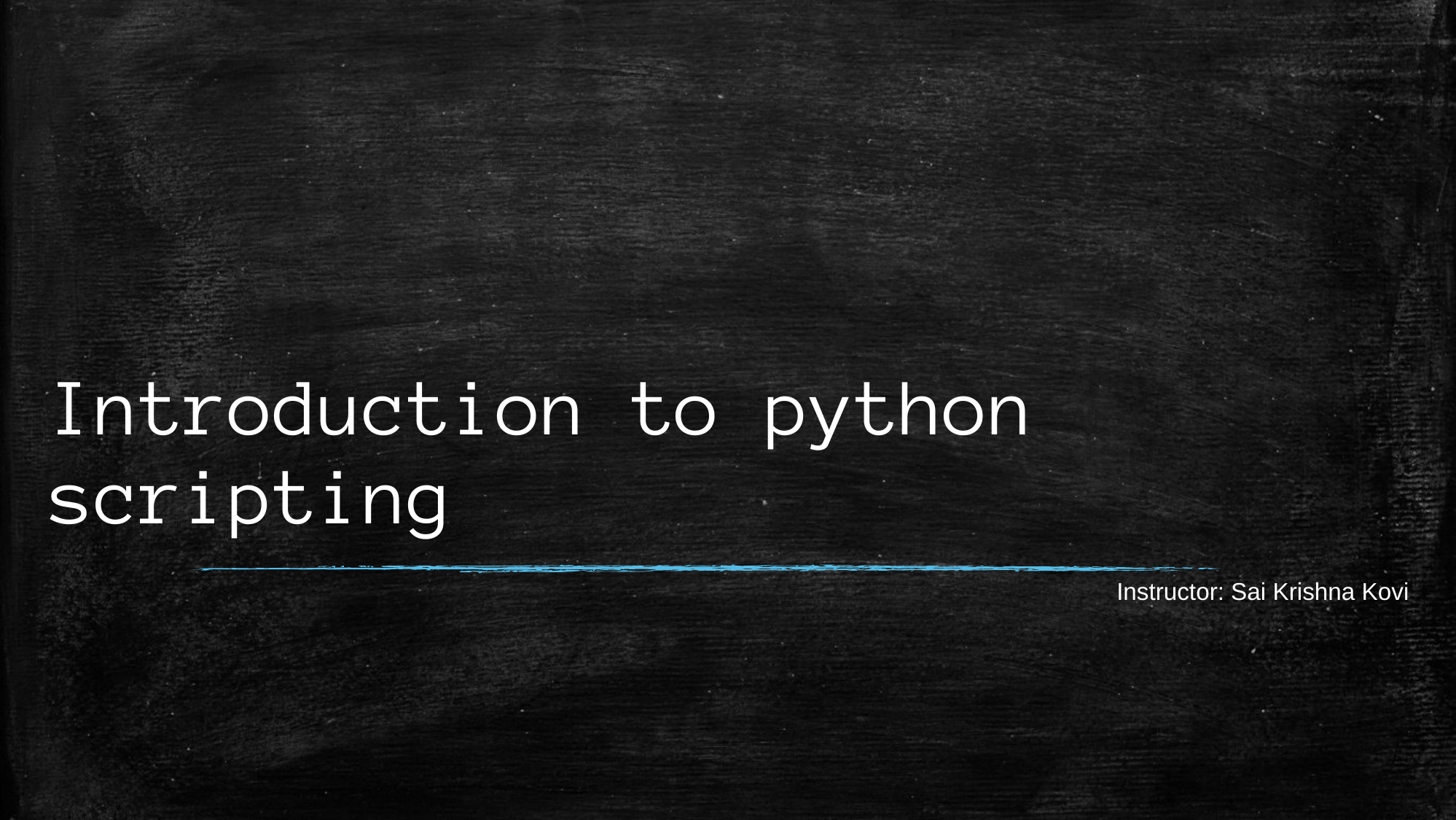

# Introduction to python scripting
Instructor: Sai Krishna Kovi